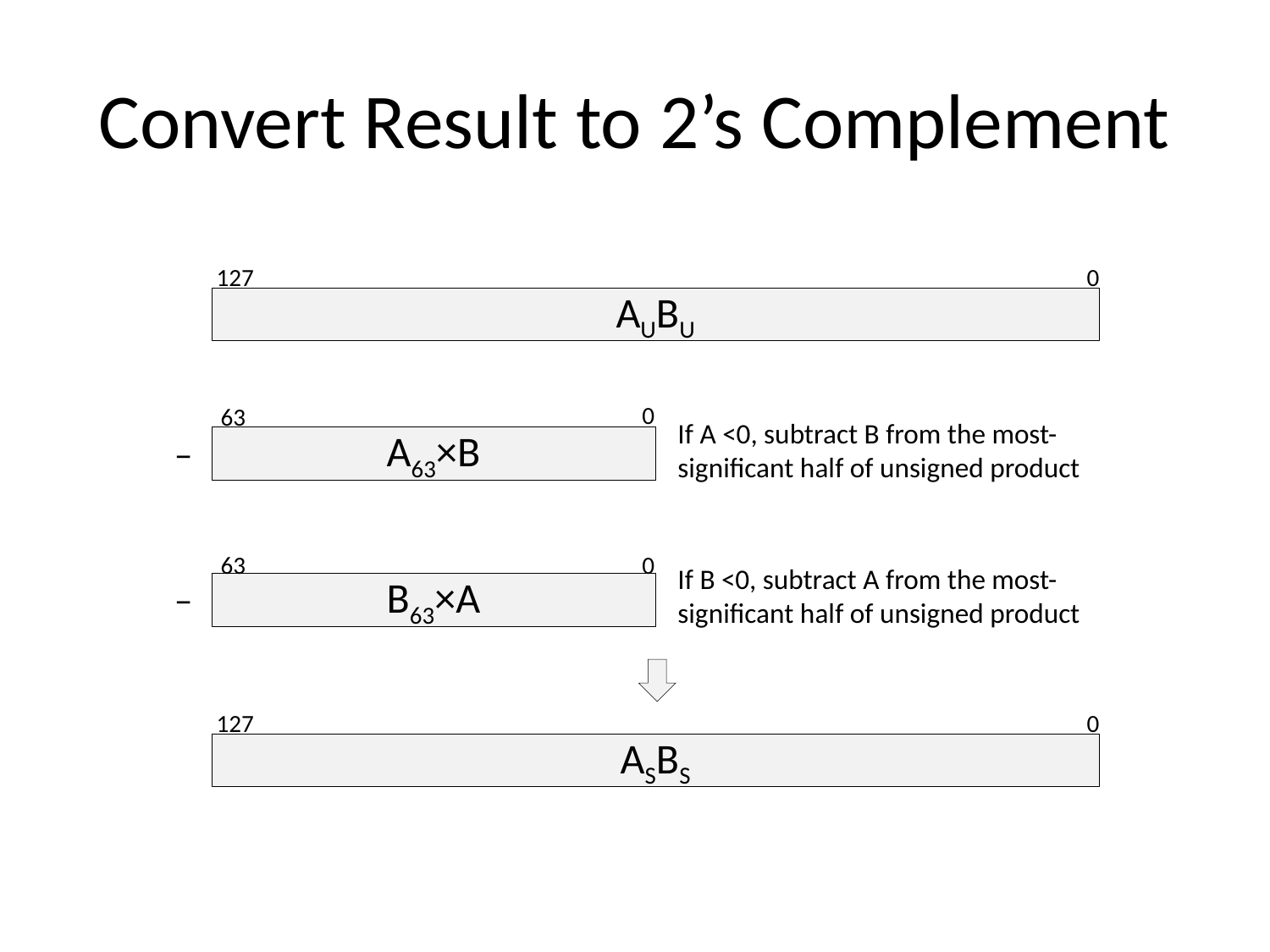

# Convert Result to 2’s Complement
127
0
AUBU
0
63
If A <0, subtract B from the most-significant half of unsigned product
−
A63×B
63
0
If B <0, subtract A from the most-significant half of unsigned product
−
B63×A

127
0
ASBS